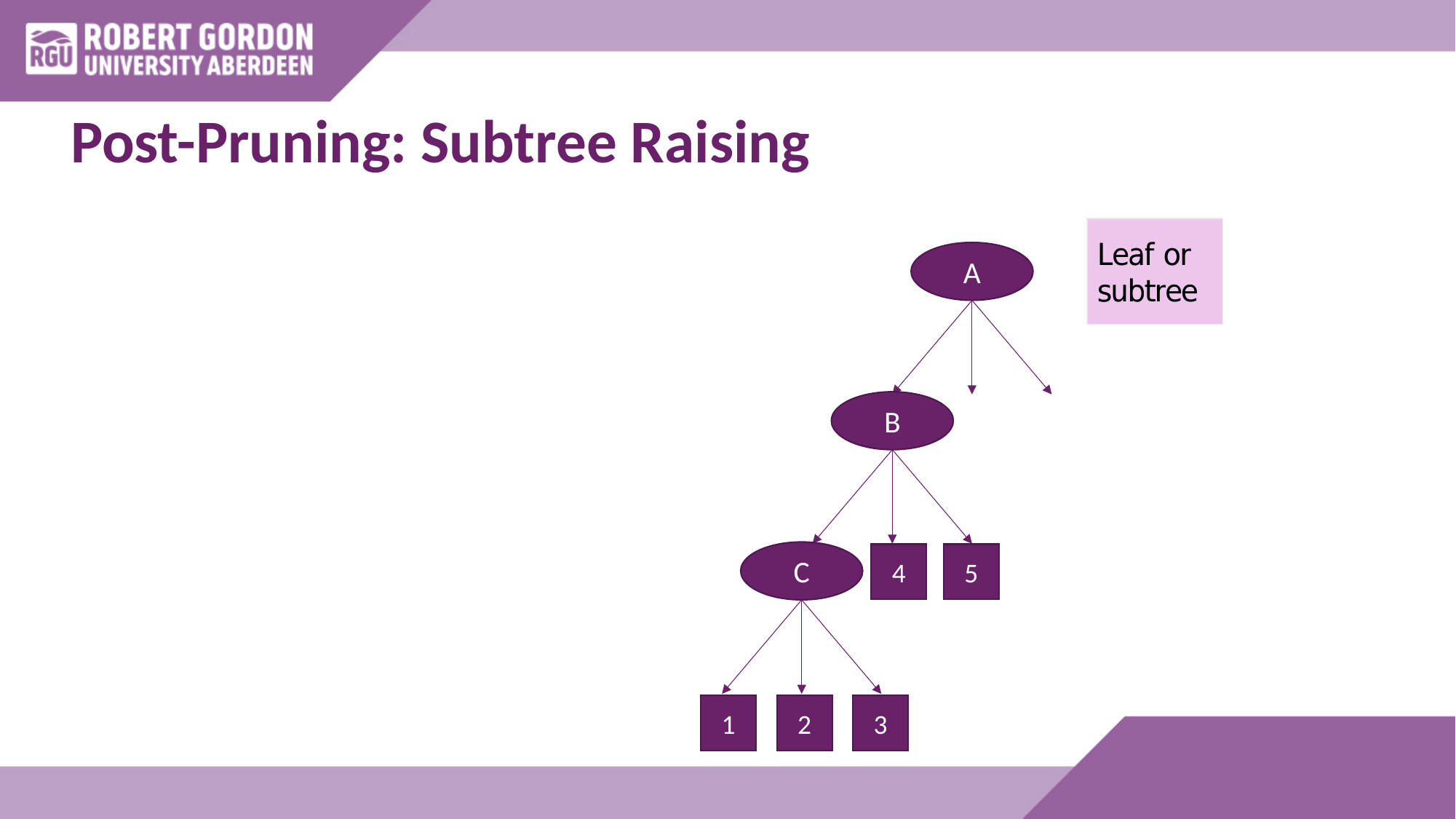

# Post-Pruning: Subtree Raising
Deletes node and redistributes instances
Slower than subtree replacement
Worthwhile?
Used by C4.5!
Leaf or
subtree
A
B
C
4
5
1
2
3